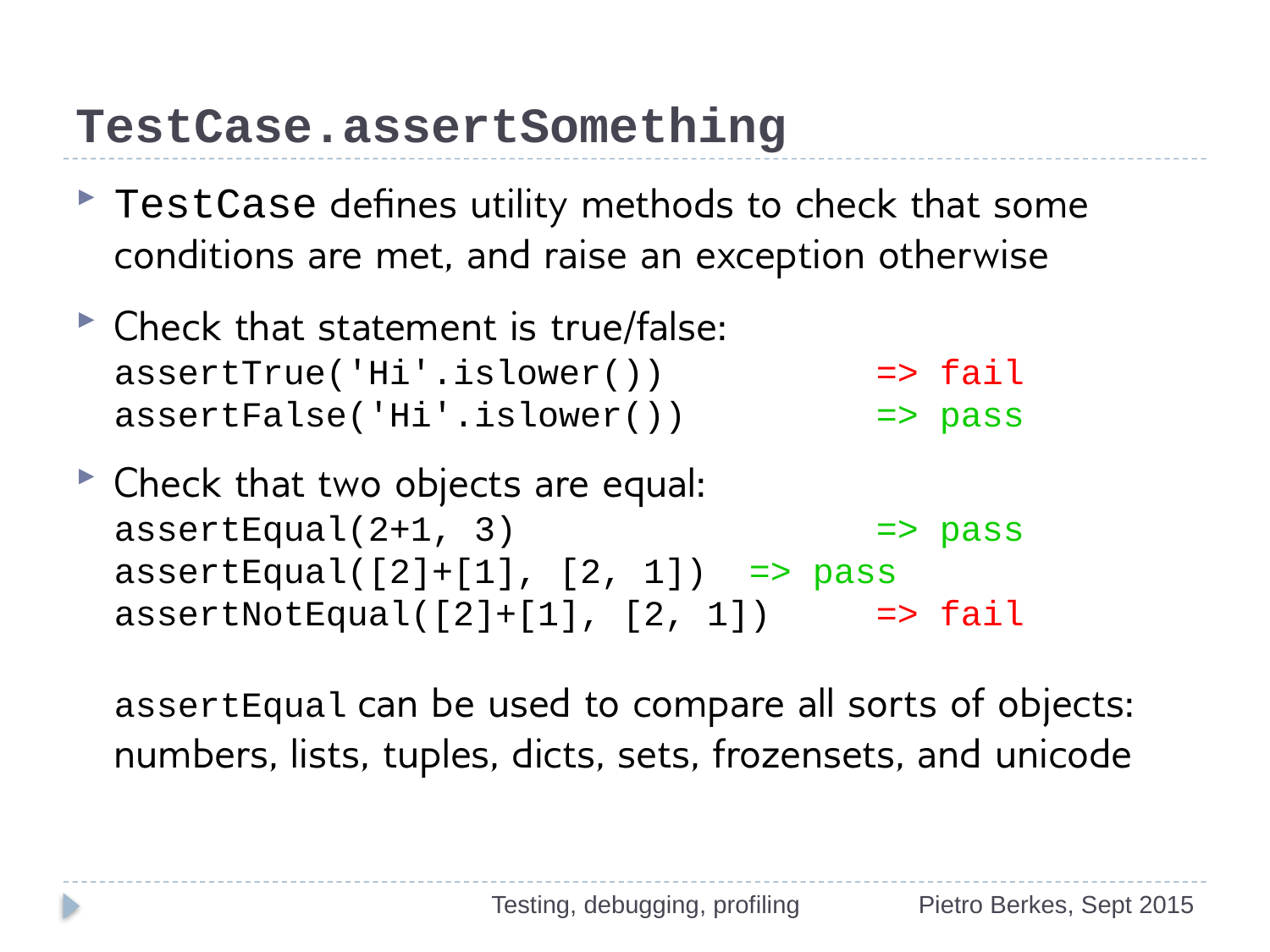

# TestCase.assertSomething
TestCase defines utility methods to check that some conditions are met, and raise an exception otherwise
Check that statement is true/false:
assertTrue('Hi'.islower()) 		=> fail
assertFalse('Hi'.islower()) 		=> pass
Check that two objects are equal:
assertEqual(2+1, 3)	 		=> pass
assertEqual([2]+[1], [2, 1]) 	=> pass
assertNotEqual([2]+[1], [2, 1]) 	=> fail
assertEqual can be used to compare all sorts of objects: numbers, lists, tuples, dicts, sets, frozensets, and unicode
Testing, debugging, profiling
Pietro Berkes, Sept 2015